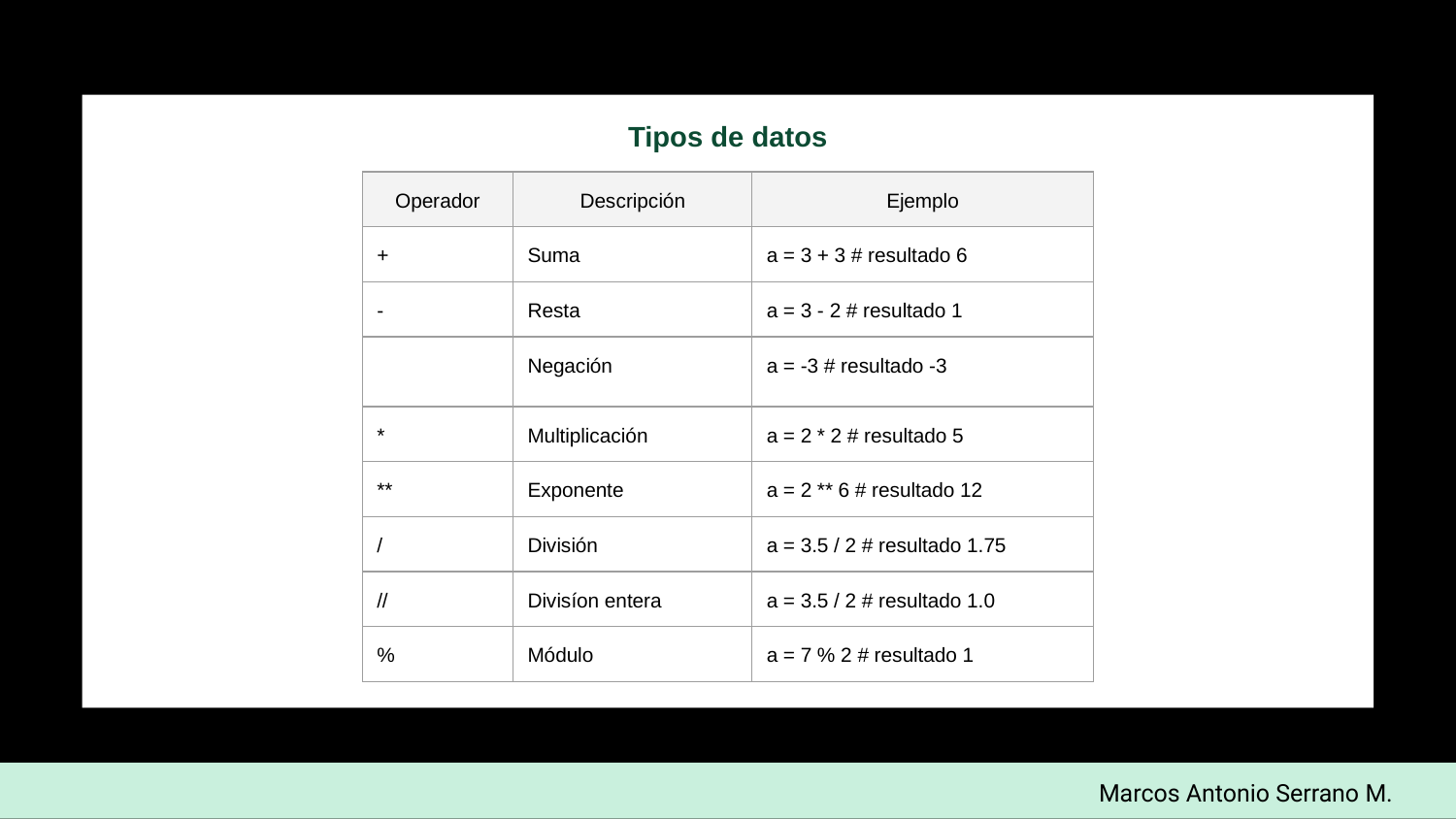

Tipos de datos
| Operador | Descripción | Ejemplo |
| --- | --- | --- |
| + | Suma | a = 3 + 3 # resultado 6 |
| - | Resta | a = 3 - 2 # resultado 1 |
|  | Negación | a = -3 # resultado -3 |
| \* | Multiplicación | a = 2 \* 2 # resultado 5 |
| \*\* | Exponente | a = 2 \*\* 6 # resultado 12 |
| / | División | a = 3.5 / 2 # resultado 1.75 |
| // | Divisíon entera | a = 3.5 / 2 # resultado 1.0 |
| % | Módulo | a = 7 % 2 # resultado 1 |

Marcos Antonio Serrano M.